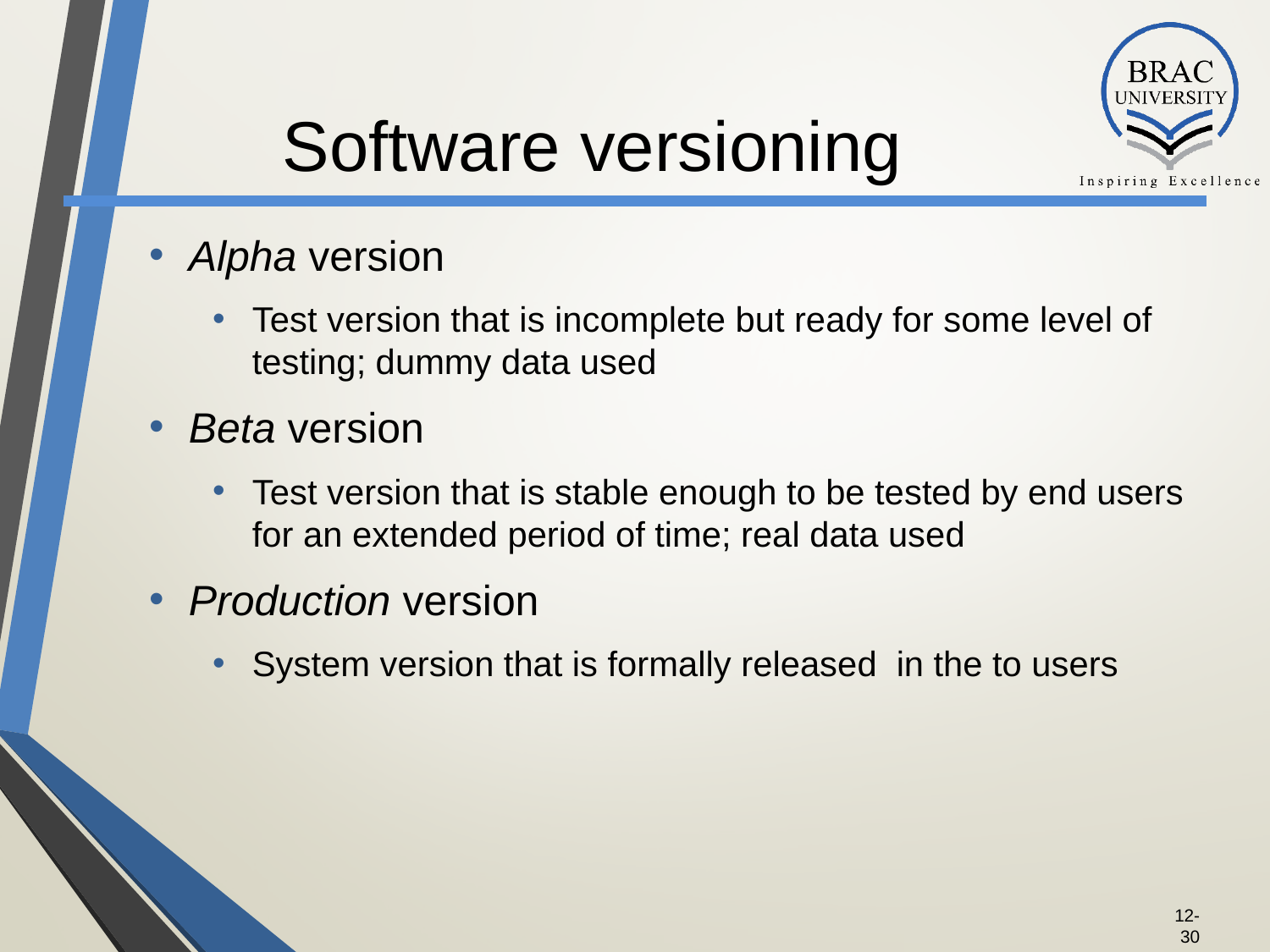

# Software versioning
Alpha version
Test version that is incomplete but ready for some level of testing; dummy data used
Beta version
Test version that is stable enough to be tested by end users for an extended period of time; real data used
Production version
System version that is formally released  in the to users

12-30